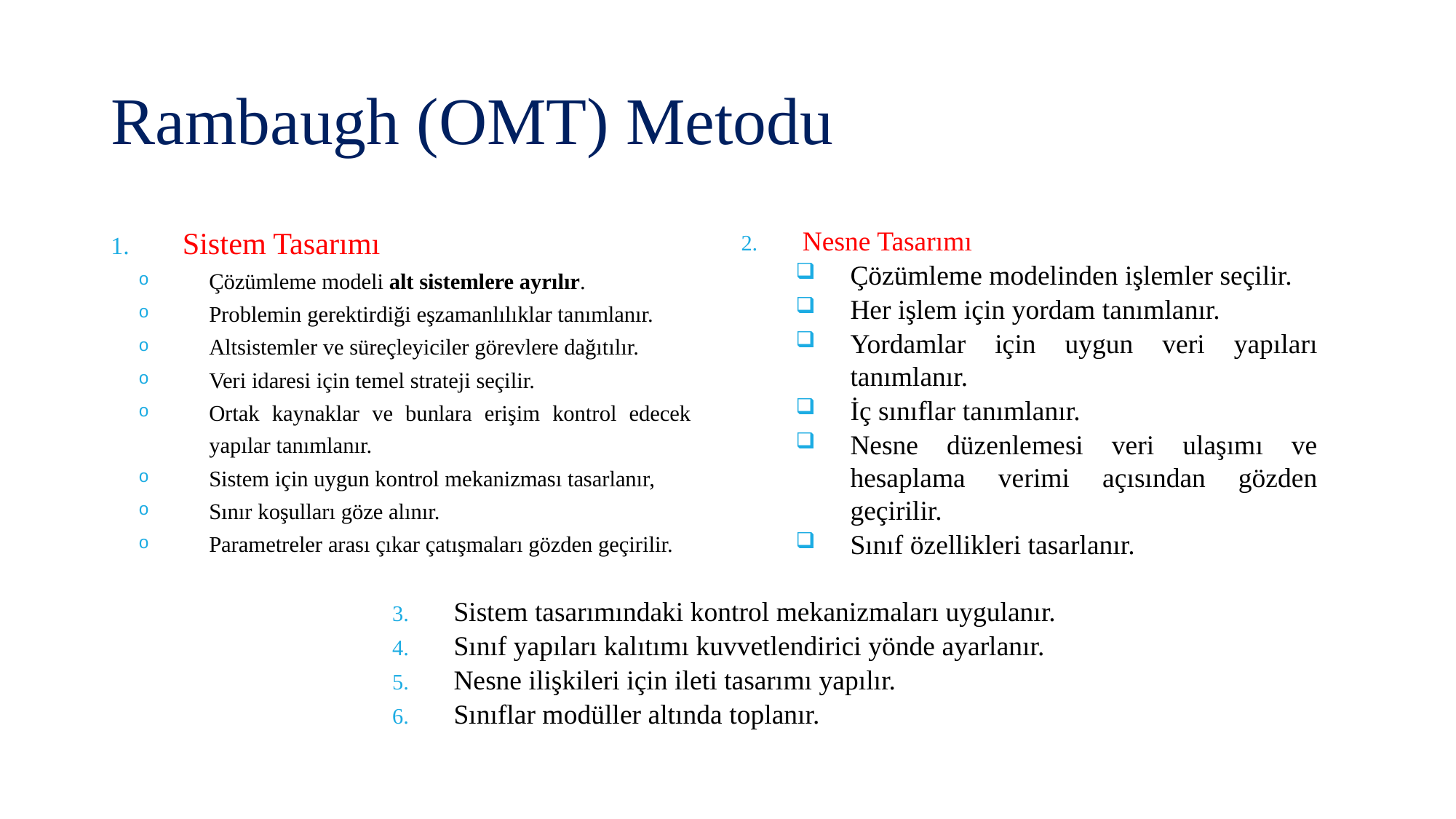

# Rambaugh (OMT) Metodu
 Sistem Tasarımı
Çözümleme modeli alt sistemlere ayrılır.
Problemin gerektirdiği eşzamanlılıklar tanımlanır.
Altsistemler ve süreçleyiciler görevlere dağıtılır.
Veri idaresi için temel strateji seçilir.
Ortak kaynaklar ve bunlara erişim kontrol edecek yapılar tanımlanır.
Sistem için uygun kontrol mekanizması tasarlanır,
Sınır koşulları göze alınır.
Parametreler arası çıkar çatışmaları gözden geçirilir.
Nesne Tasarımı
Çözümleme modelinden işlemler seçilir.
Her işlem için yordam tanımlanır.
Yordamlar için uygun veri yapıları tanımlanır.
İç sınıflar tanımlanır.
Nesne düzenlemesi veri ulaşımı ve hesaplama verimi açısından gözden geçirilir.
Sınıf özellikleri tasarlanır.
Sistem tasarımındaki kontrol mekanizmaları uygulanır.
Sınıf yapıları kalıtımı kuvvetlendirici yönde ayarlanır.
Nesne ilişkileri için ileti tasarımı yapılır.
Sınıflar modüller altında toplanır.